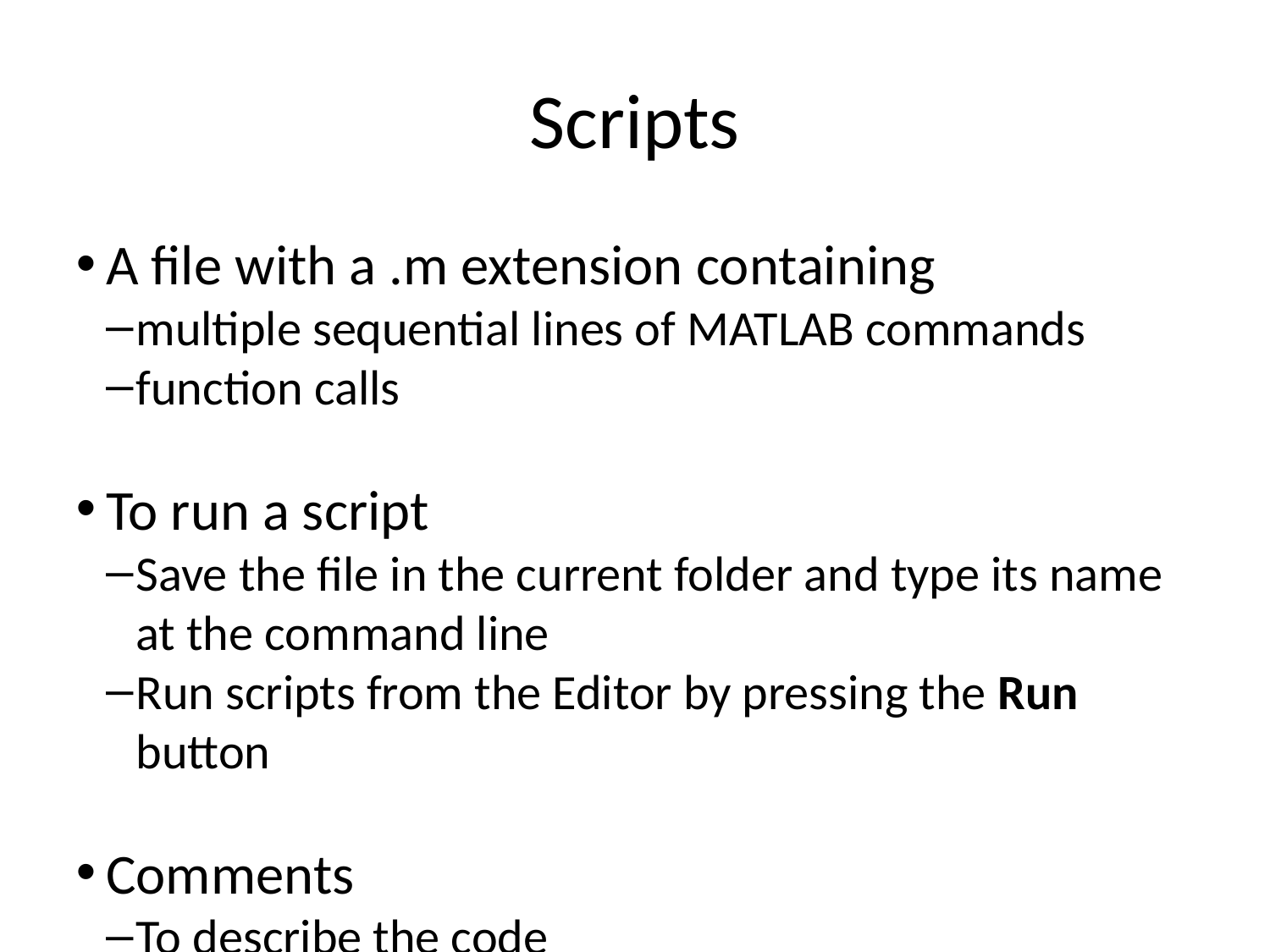

Scripts
A file with a .m extension containing
multiple sequential lines of MATLAB commands
function calls

To run a script
Save the file in the current folder and type its name at the command line
Run scripts from the Editor by pressing the Run button

Comments
To describe the code
Add comments whenever you write code
Using the percent (%) symbol